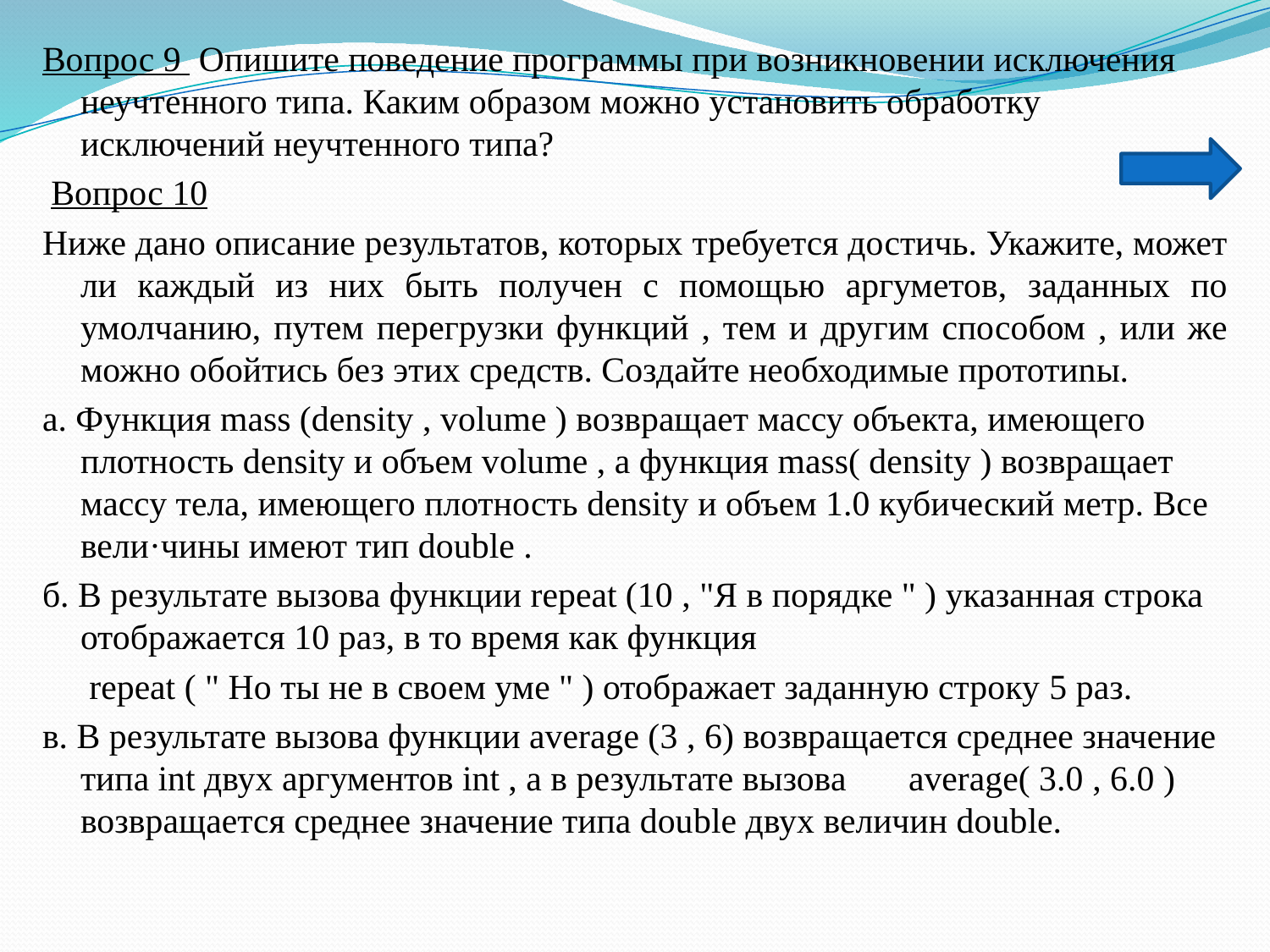

Вопрос 9  Опишите поведение программы при возникновении исключения неучтенного типа. Каким образом можно установить обработку исключений неучтенного типа?
 Вопрос 10
Ниже дано описание результатов, которых требуется достичь. Укажите, может ли каждый из них быть получен с помощью аргуметов, заданных по умолчанию, путем перегрузки функций , тем и другим способом , или же можно обойтись без этих средств. Создайте необходимые прототиnы.
а. Функция mass (density , volume ) возвращает массу объекта, имеющего плотность density и объем volume , а функция mass( density ) возвращает массу тела, имеющего плотность density и объем 1.0 кубический метр. Все вели·чины имеют тип double .
б. В результате вызова функции repeat (10 , "Я в порядке " ) указанная строка  отображается 10 раз, в то время как функция
	 repeat ( " Но ты не в своем уме " ) отображает заданную строку 5 раз.
в. В результате вызова функции average (3 , 6) возвращается среднее значение типа int двух аргументов int , а в результате вызова       average( 3.0 , 6.0 ) возвращается среднее значение типа double двух величин double.